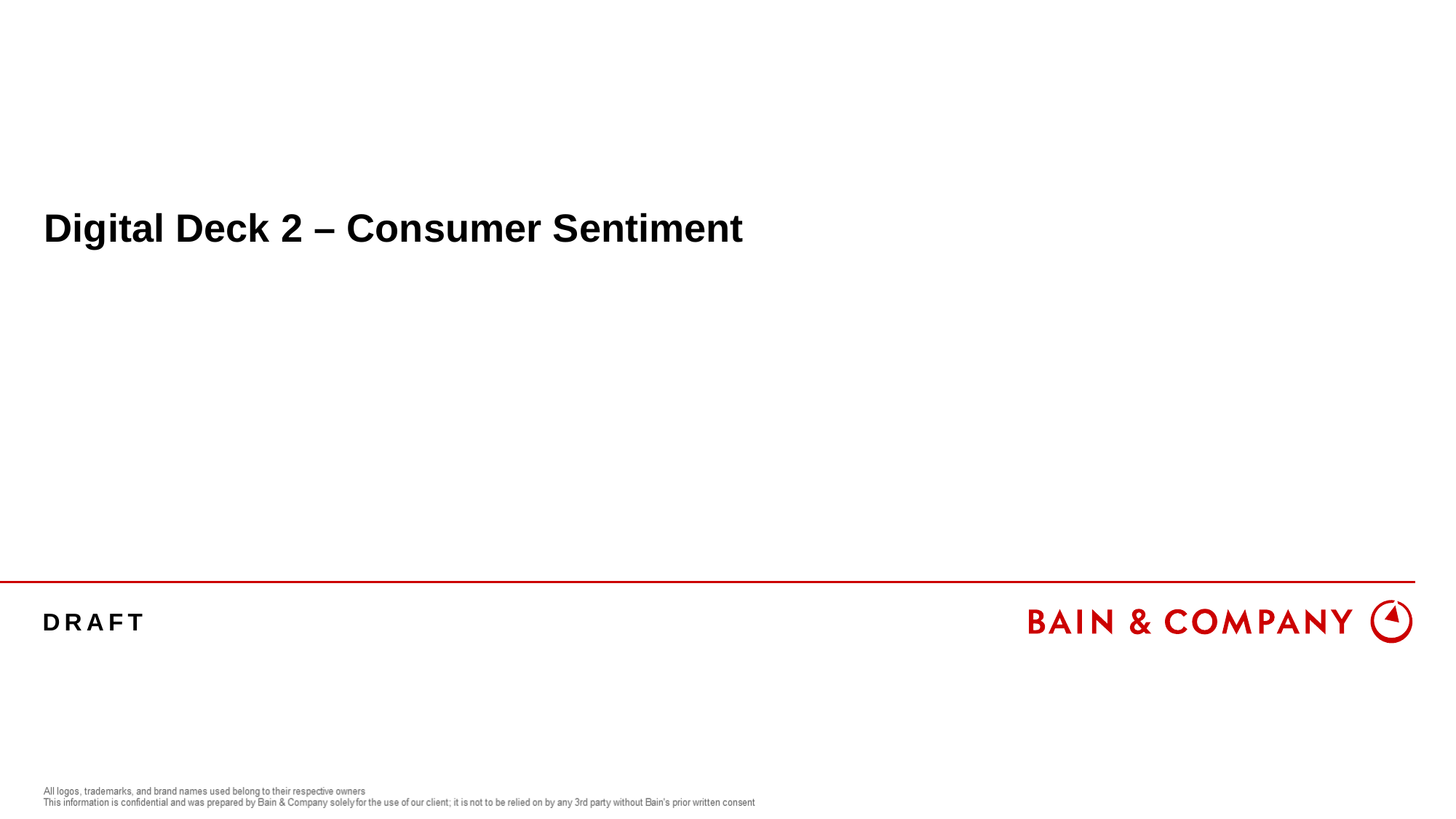

# Digital Deck 2 – Consumer Sentiment